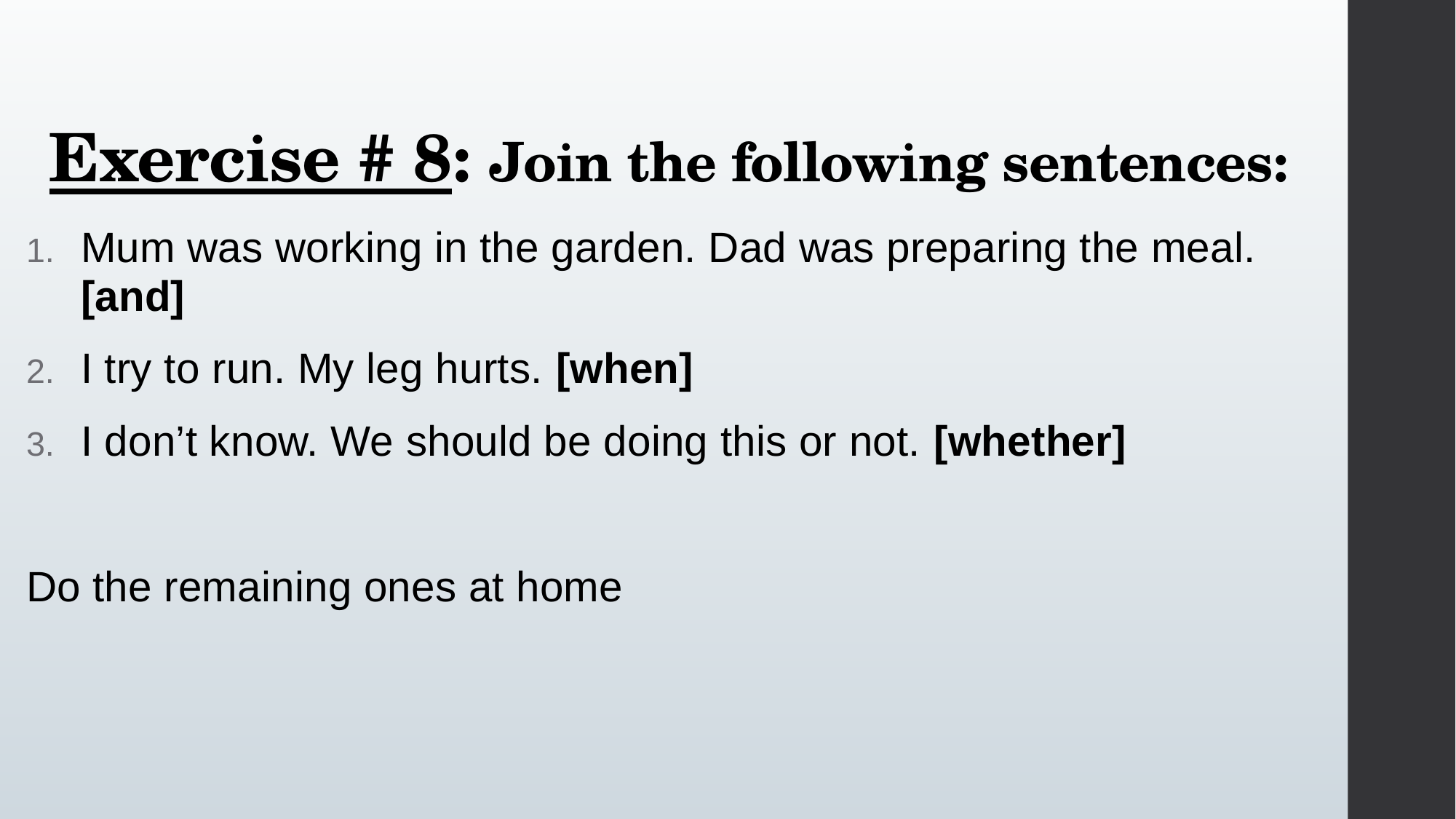

# Exercise # 8: Join the following sentences:
Mum was working in the garden. Dad was preparing the meal. [and]
I try to run. My leg hurts. [when]
I don’t know. We should be doing this or not. [whether]

Do the remaining ones at home